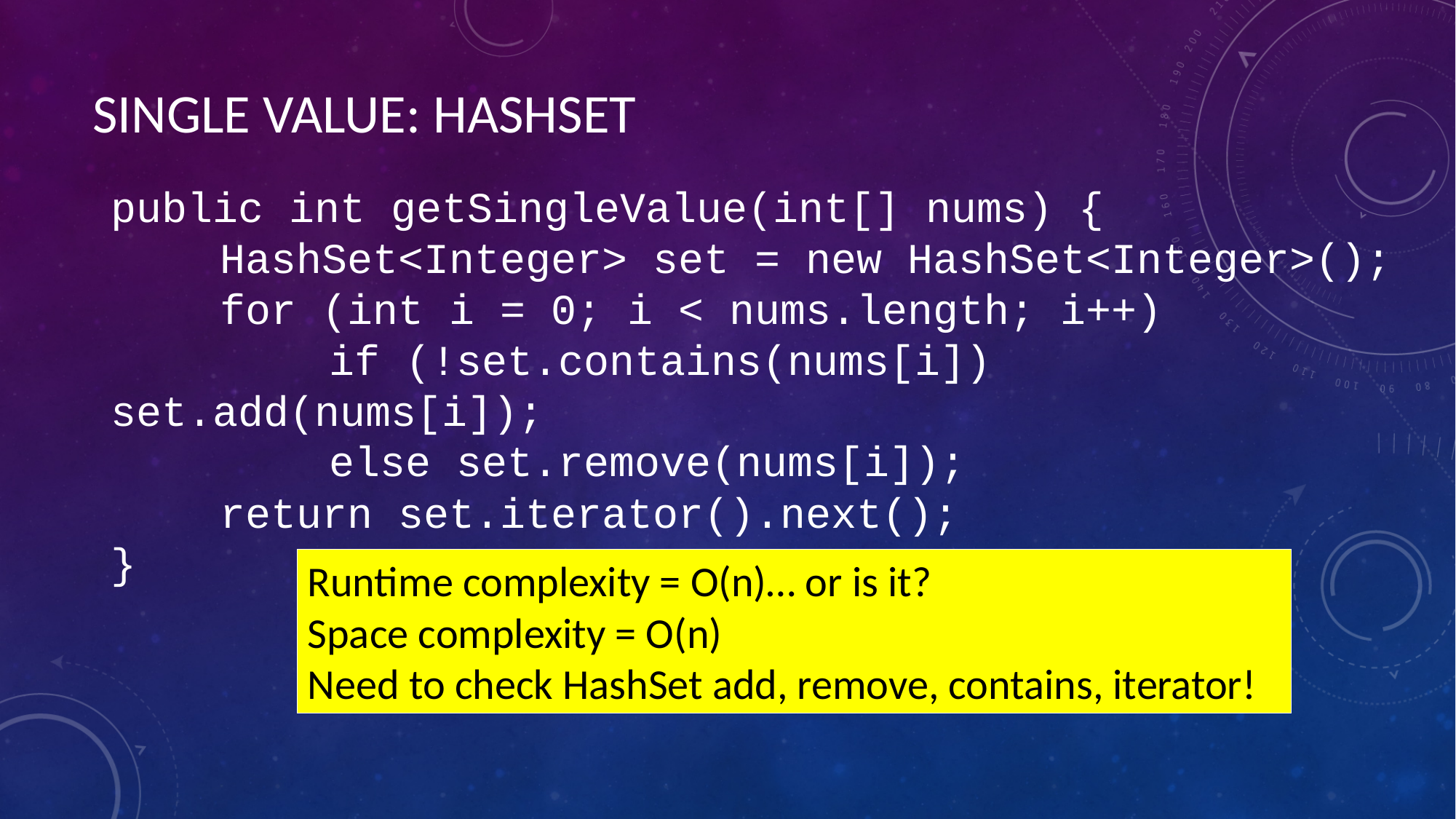

# Single Value: HashSet
public int getSingleValue(int[] nums) {
	HashSet<Integer> set = new HashSet<Integer>();
	for (int i = 0; i < nums.length; i++)
		if (!set.contains(nums[i]) set.add(nums[i]);
		else set.remove(nums[i]);
	return set.iterator().next();
}
Runtime complexity = O(n)… or is it?
Space complexity = O(n)
Need to check HashSet add, remove, contains, iterator!